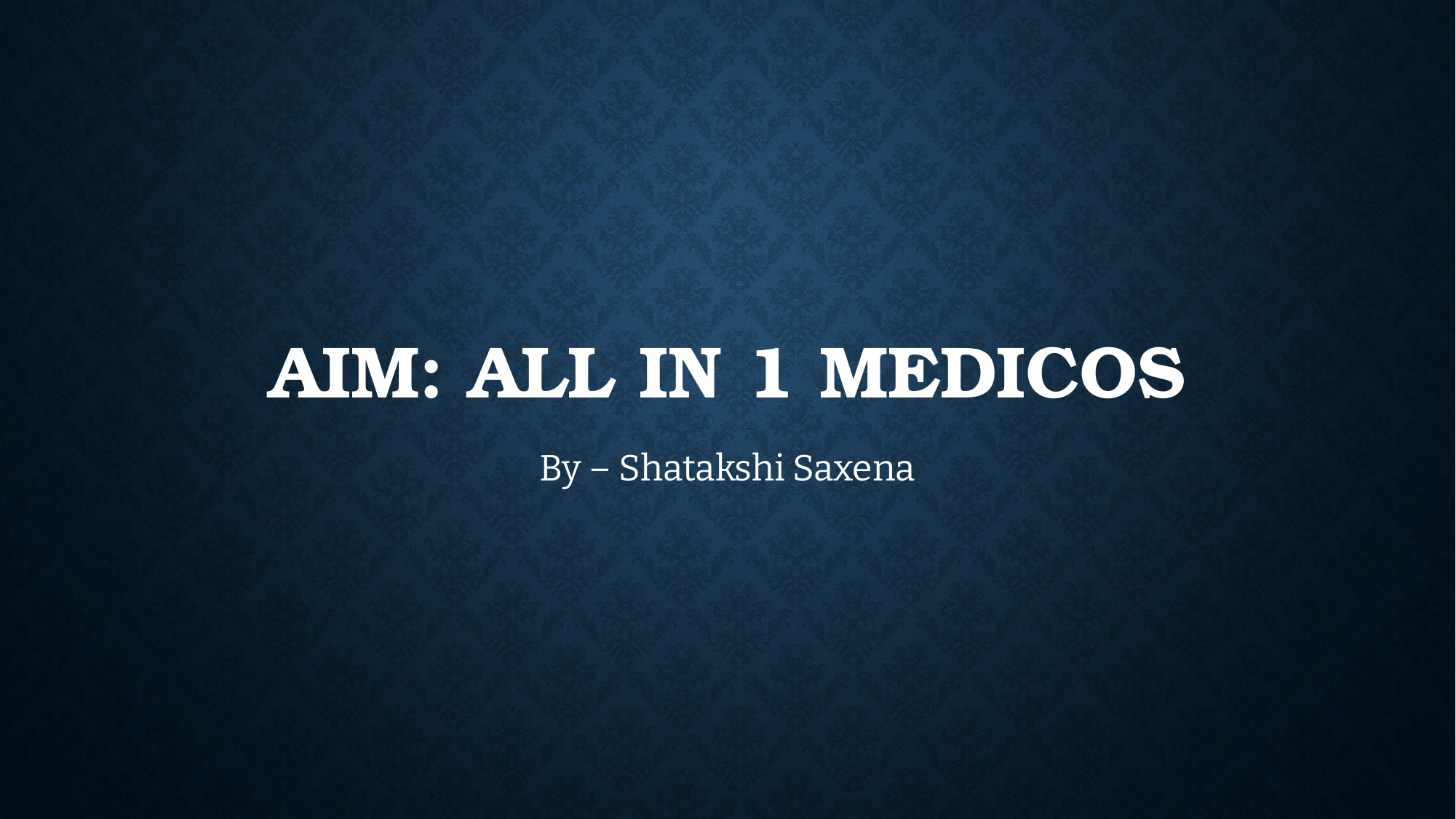

# AIM: ALL IN 1 MEDICOS
By – Shatakshi Saxena